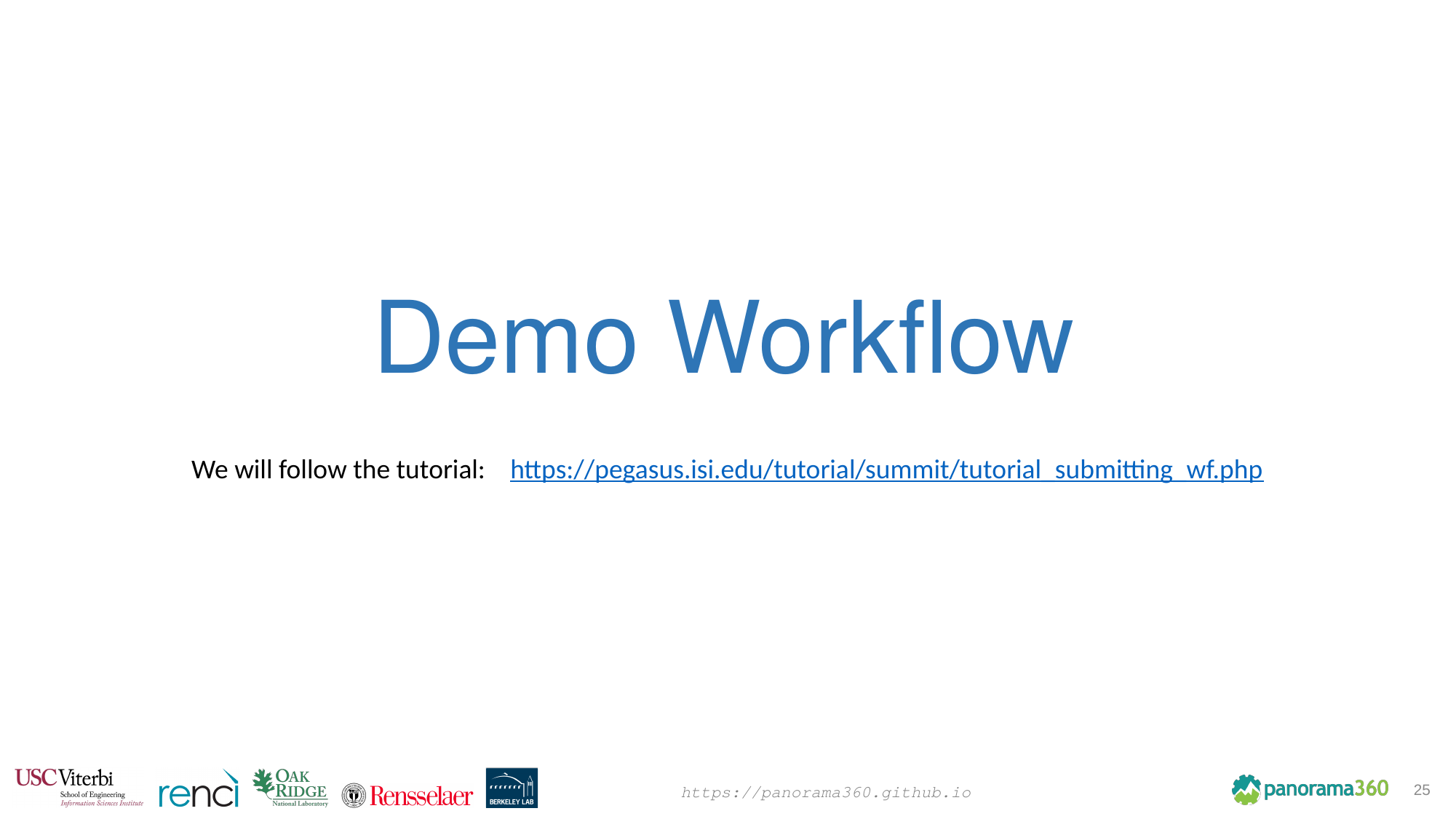

# Demo Workflow
We will follow the tutorial:    https://pegasus.isi.edu/tutorial/summit/tutorial_submitting_wf.php
25